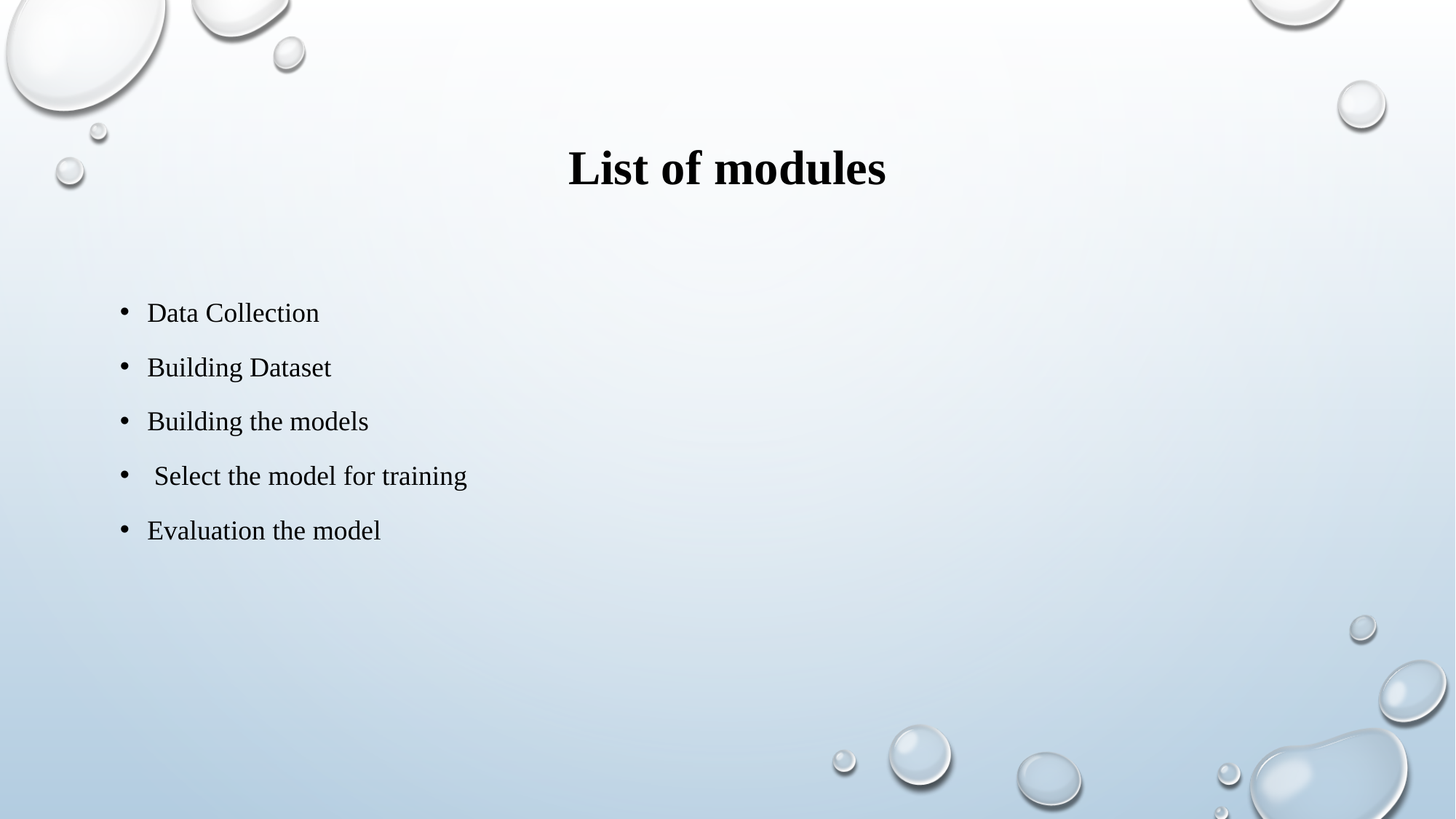

# List of modules
Data Collection
Building Dataset
Building the models
 Select the model for training
Evaluation the model